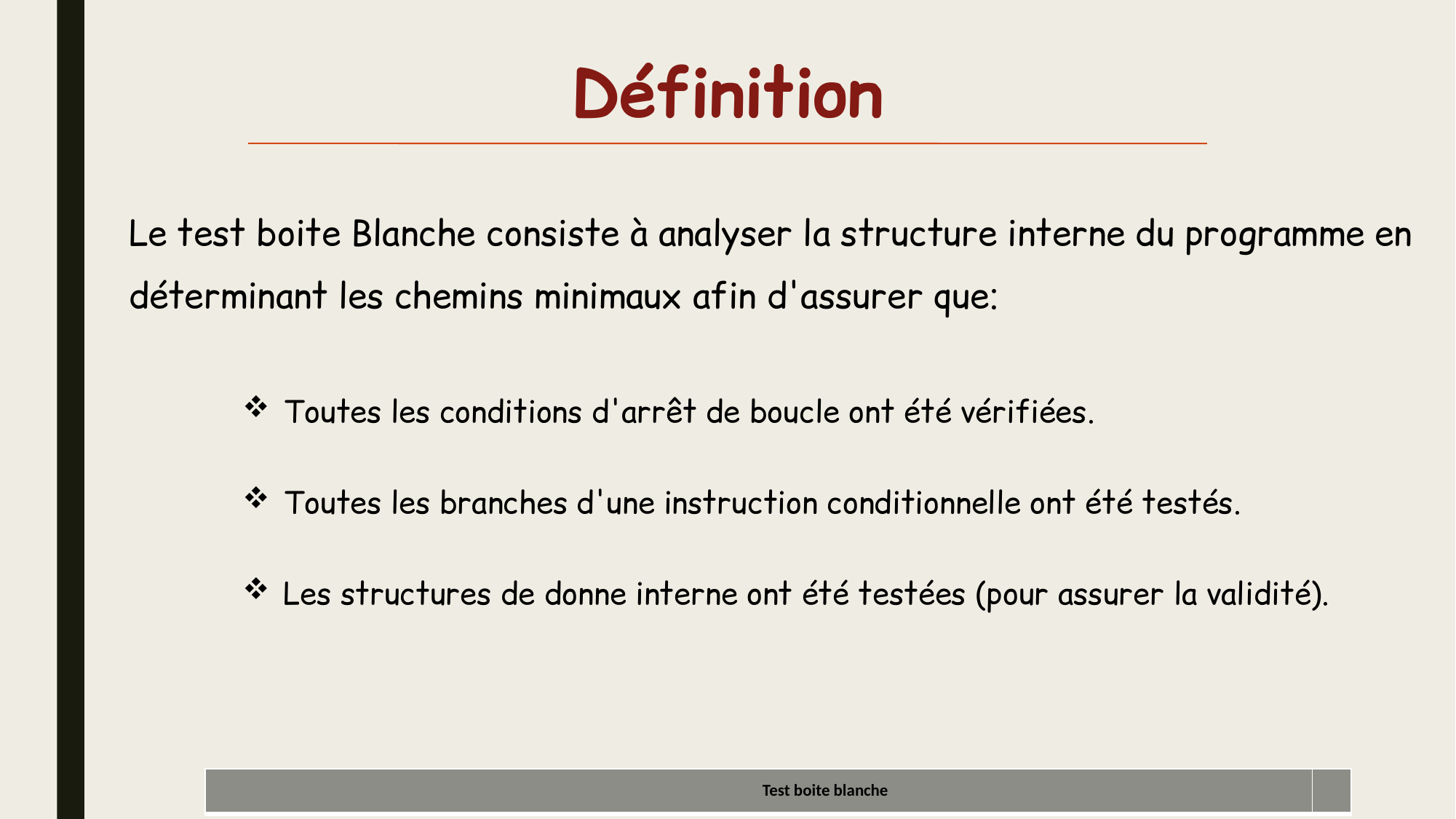

Définition

Le test boite Blanche consiste à analyser la structure interne du programme en déterminant les chemins minimaux afin d'assurer que:
Toutes les conditions d'arrêt de boucle ont été vérifiées.
Toutes les branches d'une instruction conditionnelle ont été testés.
Les structures de donne interne ont été testées (pour assurer la validité).
| Test boite blanche |  |
| --- | --- |
8